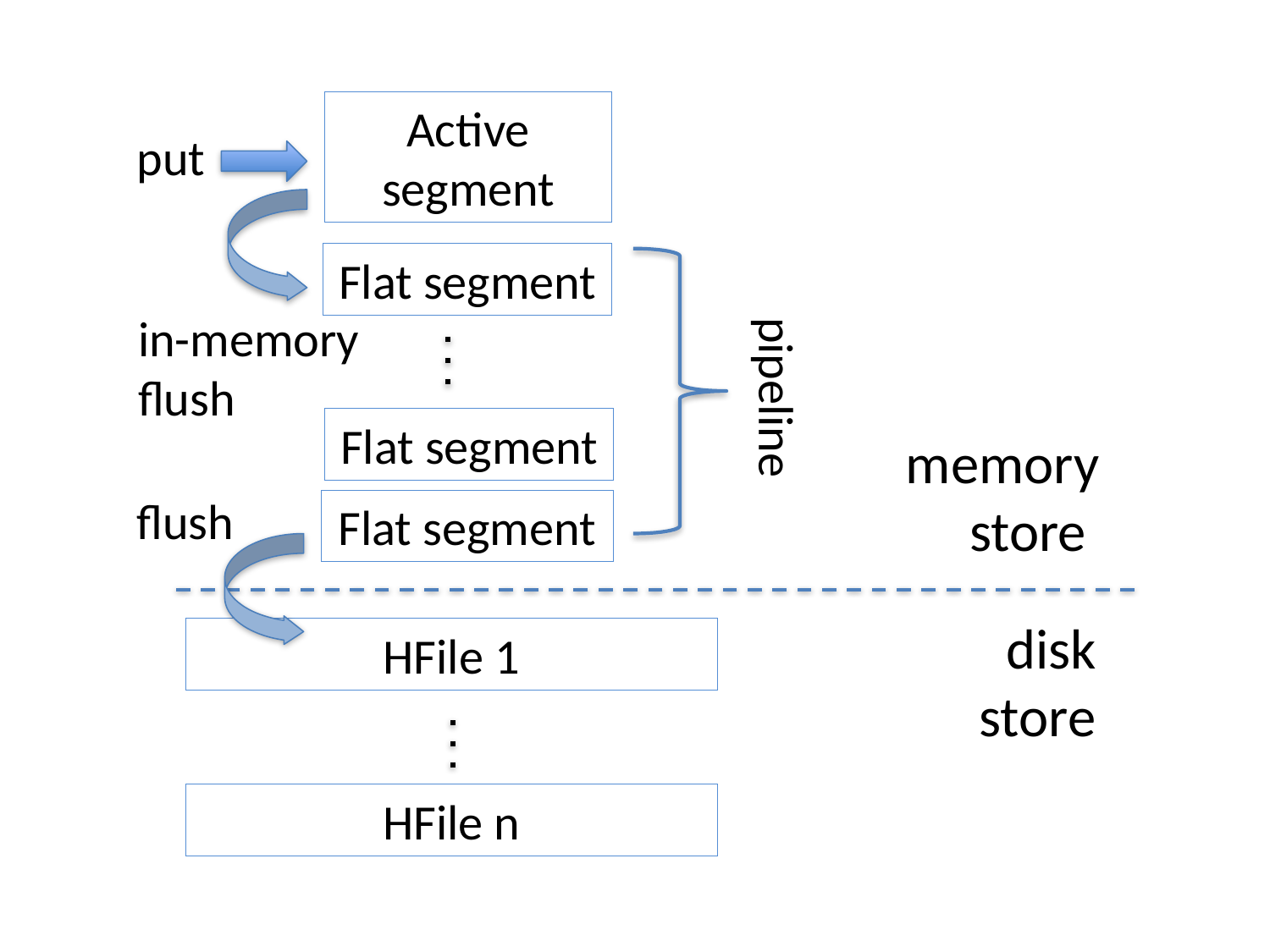

Active segment
put

Flat segment

in-memory
flush
pipeline
Flat segment
memory store
flush
Flat segment

disk store
HFile 1
HFile n